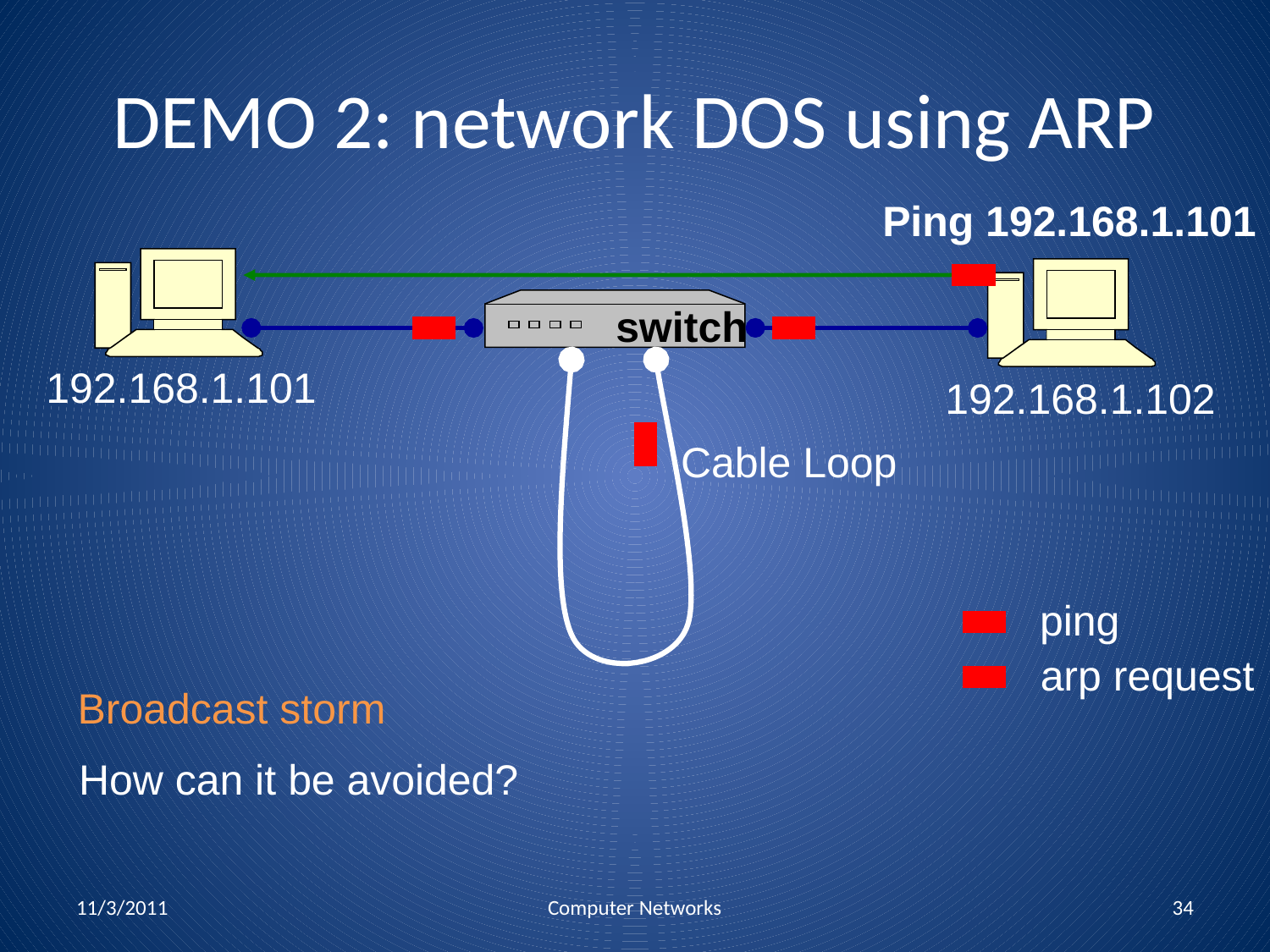

# DEMO 2: network DOS using ARP
Ping 192.168.1.101

switch

192.168.1.101

192.168.1.102

Cable Loop
ping

arp request

Broadcast storm
How can it be avoided?
11/3/2011
Computer Networks
34